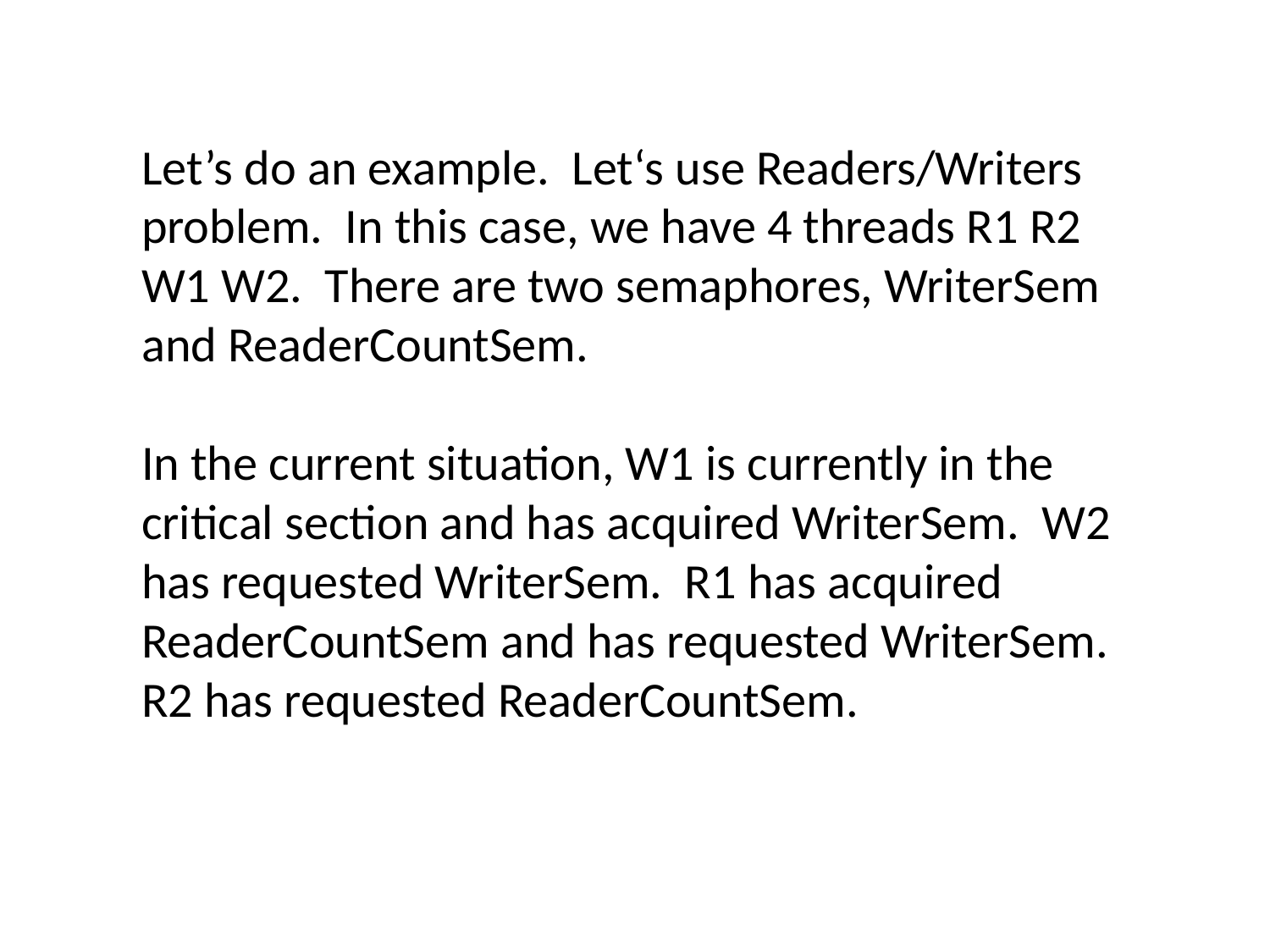

Let’s do an example.  Let‘s use Readers/Writers problem.  In this case, we have 4 threads R1 R2 W1 W2.  There are two semaphores, WriterSem and ReaderCountSem.

In the current situation, W1 is currently in the critical section and has acquired WriterSem.  W2 has requested WriterSem.  R1 has acquired ReaderCountSem and has requested WriterSem.  R2 has requested ReaderCountSem.